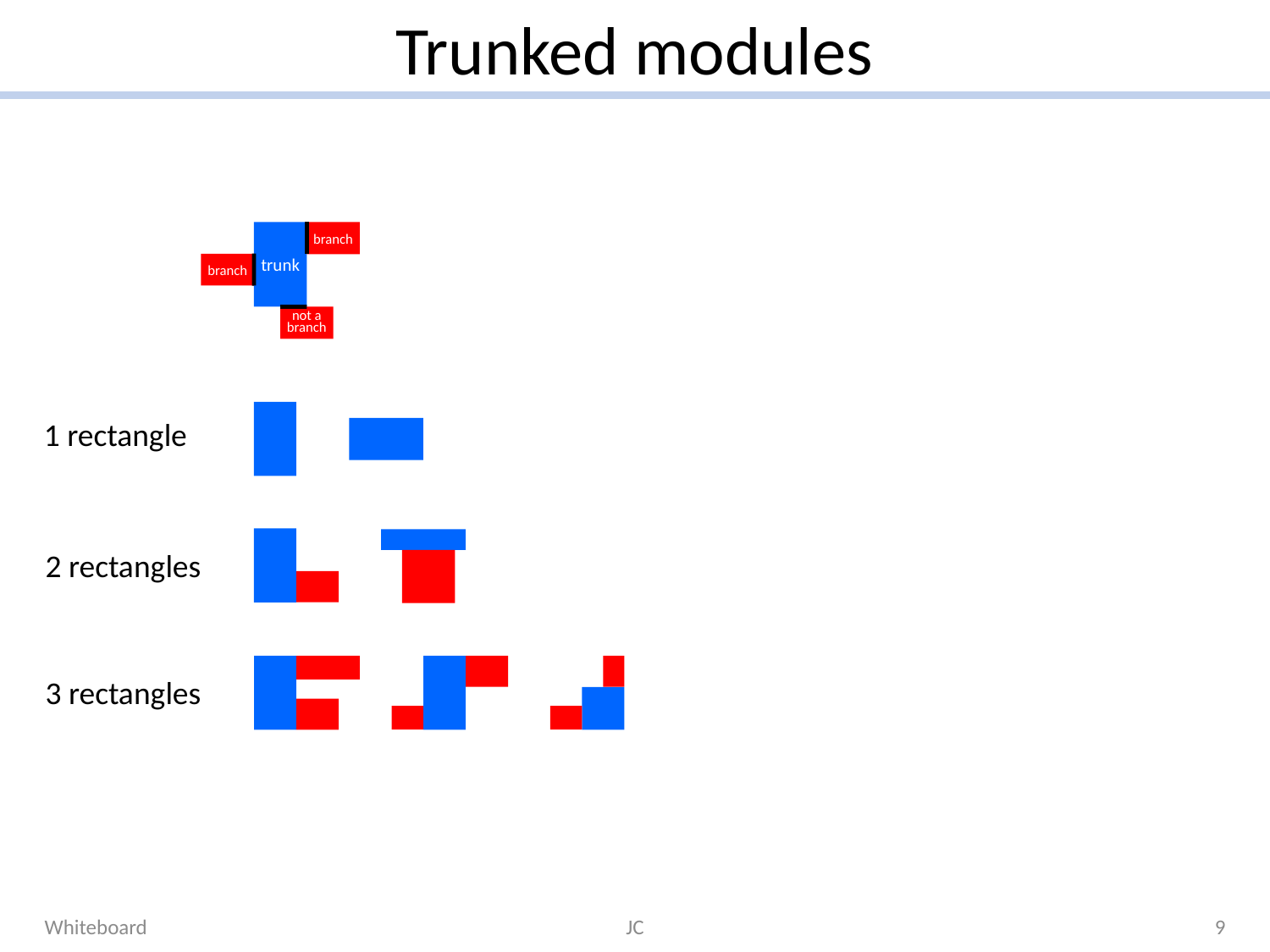

# Trunked modules
trunk
branch
branch
not a branch

1 rectangle

2 rectangles

3 rectangles

Whiteboard
JC
9